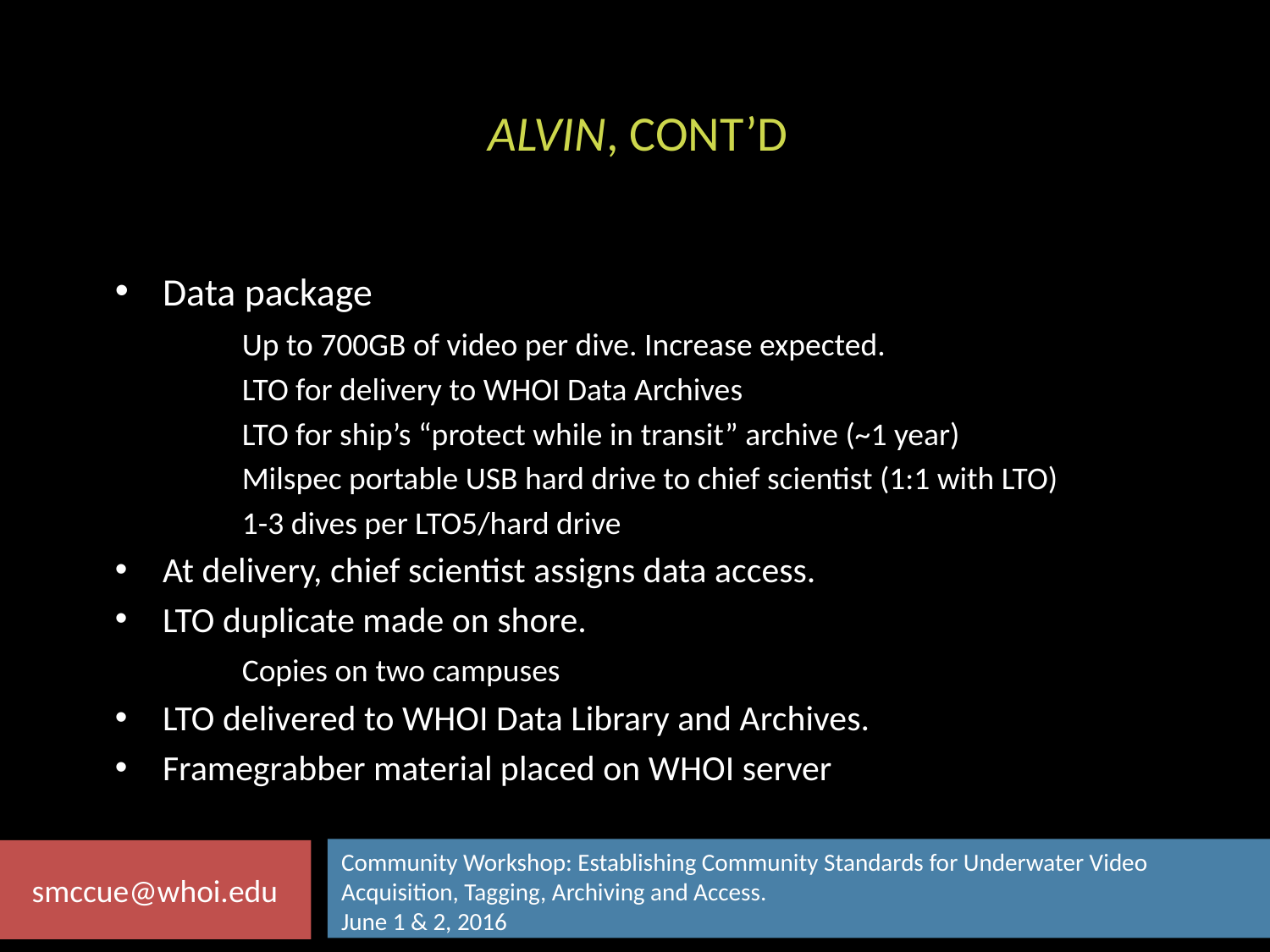

# Alvin, cont’d
Data package
	Up to 700GB of video per dive. Increase expected.
	LTO for delivery to WHOI Data Archives
	LTO for ship’s “protect while in transit” archive (~1 year)
	Milspec portable USB hard drive to chief scientist (1:1 with LTO)
	1-3 dives per LTO5/hard drive
At delivery, chief scientist assigns data access.
LTO duplicate made on shore.
	Copies on two campuses
LTO delivered to WHOI Data Library and Archives.
Framegrabber material placed on WHOI server

smccue@whoi.edu
Community Workshop: Establishing Community Standards for Underwater Video Acquisition, Tagging, Archiving and Access.
June 1 & 2, 2016